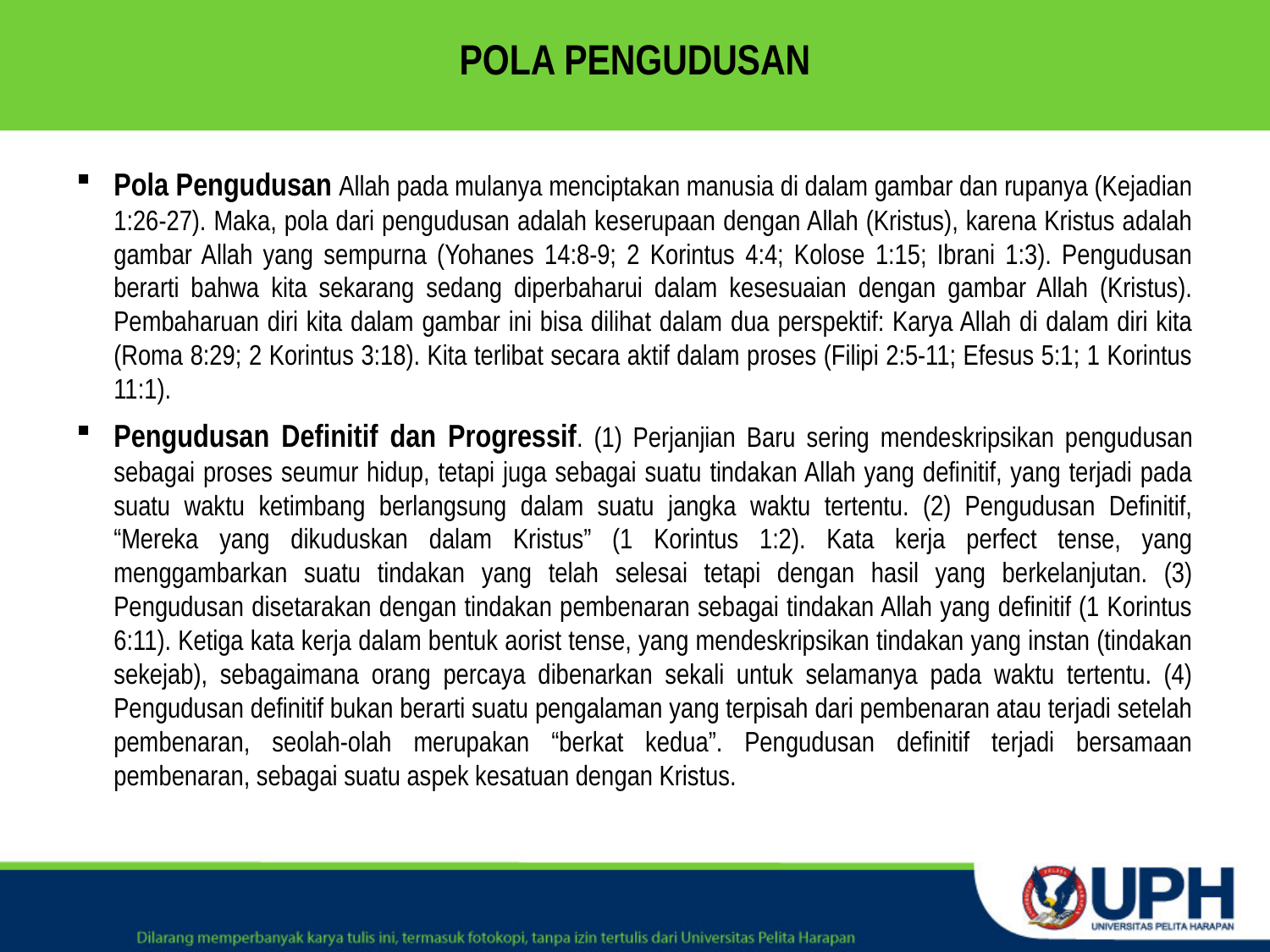

# POLA PENGUDUSAN
Pola Pengudusan Allah pada mulanya menciptakan manusia di dalam gambar dan rupanya (Kejadian 1:26-27). Maka, pola dari pengudusan adalah keserupaan dengan Allah (Kristus), karena Kristus adalah gambar Allah yang sempurna (Yohanes 14:8-9; 2 Korintus 4:4; Kolose 1:15; Ibrani 1:3). Pengudusan berarti bahwa kita sekarang sedang diperbaharui dalam kesesuaian dengan gambar Allah (Kristus). Pembaharuan diri kita dalam gambar ini bisa dilihat dalam dua perspektif: Karya Allah di dalam diri kita (Roma 8:29; 2 Korintus 3:18). Kita terlibat secara aktif dalam proses (Filipi 2:5-11; Efesus 5:1; 1 Korintus 11:1).
Pengudusan Definitif dan Progressif. (1) Perjanjian Baru sering mendeskripsikan pengudusan sebagai proses seumur hidup, tetapi juga sebagai suatu tindakan Allah yang definitif, yang terjadi pada suatu waktu ketimbang berlangsung dalam suatu jangka waktu tertentu. (2) Pengudusan Definitif, “Mereka yang dikuduskan dalam Kristus” (1 Korintus 1:2). Kata kerja perfect tense, yang menggambarkan suatu tindakan yang telah selesai tetapi dengan hasil yang berkelanjutan. (3) Pengudusan disetarakan dengan tindakan pembenaran sebagai tindakan Allah yang definitif (1 Korintus 6:11). Ketiga kata kerja dalam bentuk aorist tense, yang mendeskripsikan tindakan yang instan (tindakan sekejab), sebagaimana orang percaya dibenarkan sekali untuk selamanya pada waktu tertentu. (4) Pengudusan definitif bukan berarti suatu pengalaman yang terpisah dari pembenaran atau terjadi setelah pembenaran, seolah-olah merupakan “berkat kedua”. Pengudusan definitif terjadi bersamaan pembenaran, sebagai suatu aspek kesatuan dengan Kristus.